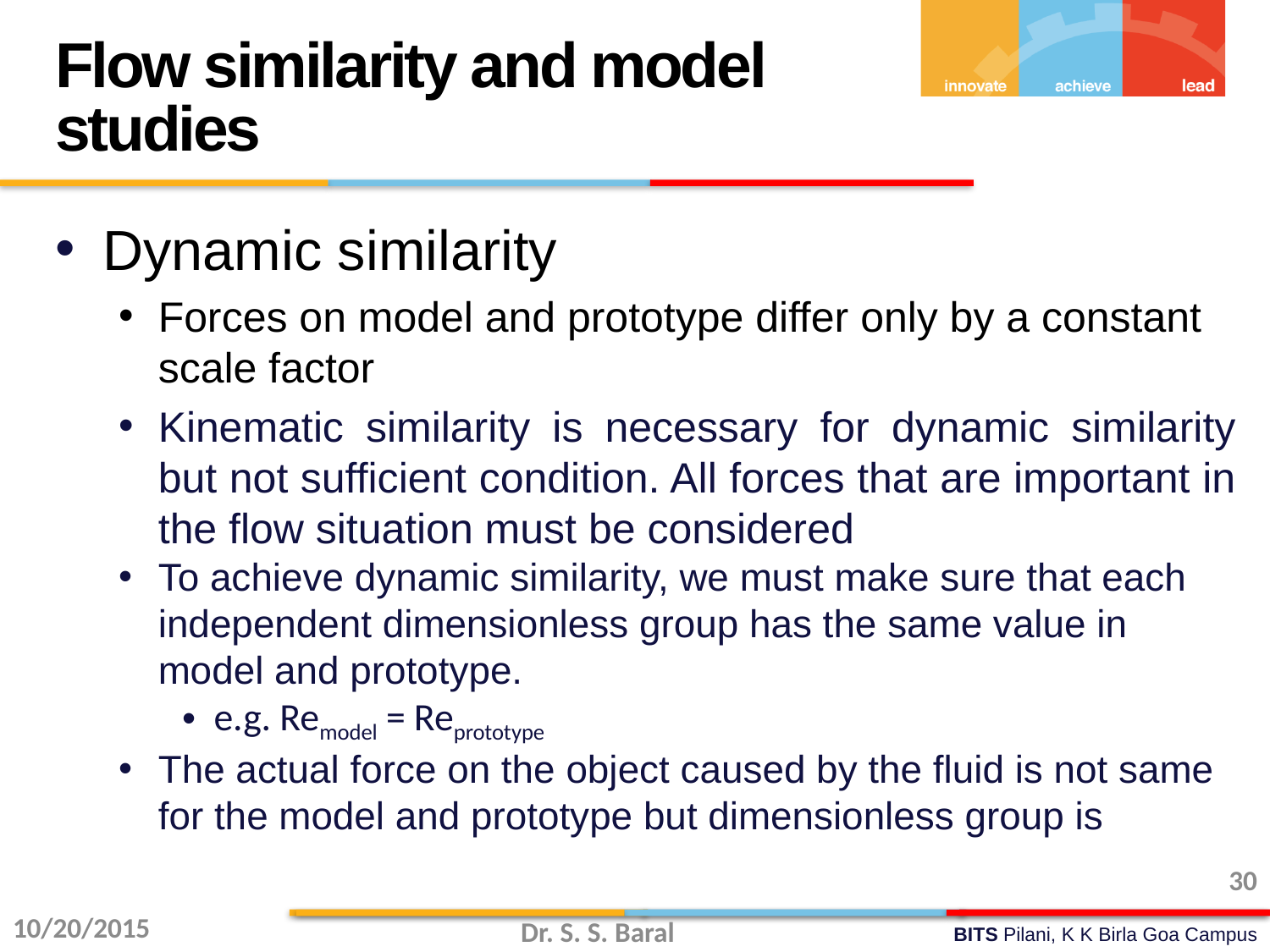

Flow similarity and model studies
Dynamic similarity
Forces on model and prototype differ only by a constant scale factor
Kinematic similarity is necessary for dynamic similarity but not sufficient condition. All forces that are important in the flow situation must be considered
To achieve dynamic similarity, we must make sure that each independent dimensionless group has the same value in model and prototype.
e.g. Remodel = Reprototype
The actual force on the object caused by the fluid is not same for the model and prototype but dimensionless group is
30
10/20/2015
Dr. S. S. Baral